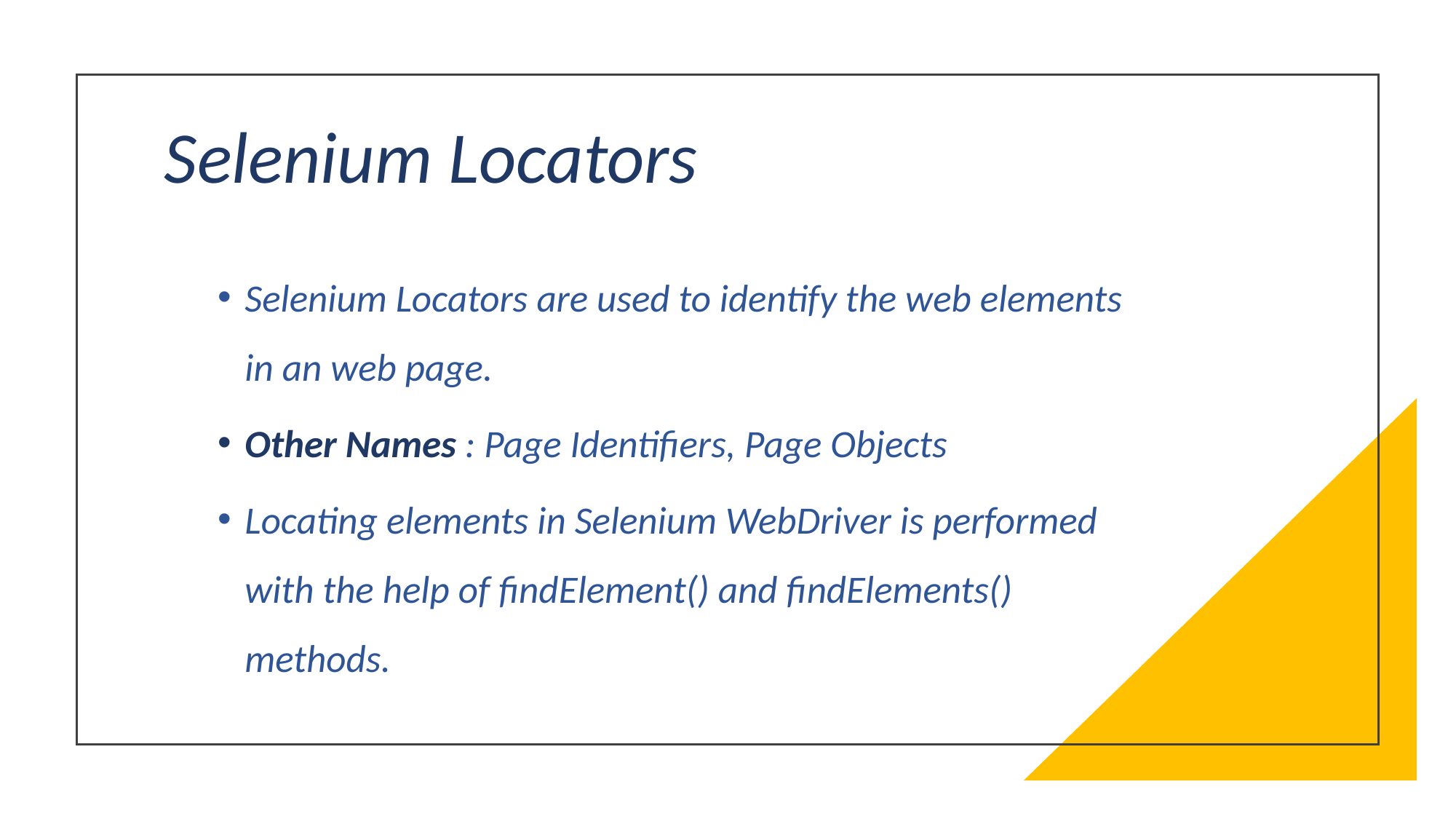

# Selenium Locators
Selenium Locators are used to identify the web elements in an web page.
Other Names : Page Identifiers, Page Objects
Locating elements in Selenium WebDriver is performed with the help of findElement() and findElements() methods.